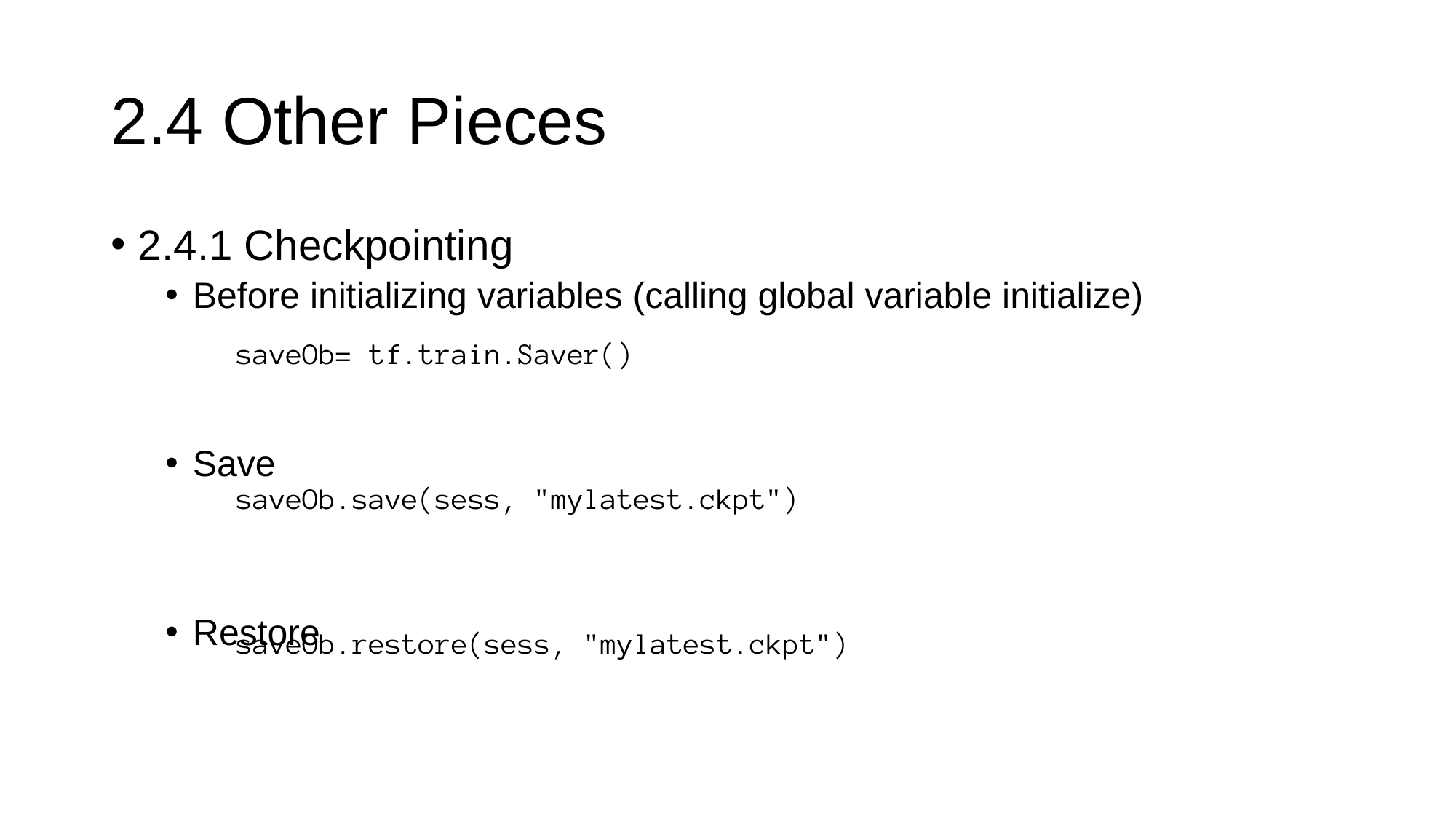

# 2.4 Other Pieces
2.4.1 Checkpointing
Before initializing variables (calling global variable initialize)

Save

Restore

saveOb= tf.train.Saver()
saveOb.save(sess, "mylatest.ckpt")
saveOb.restore(sess, "mylatest.ckpt")